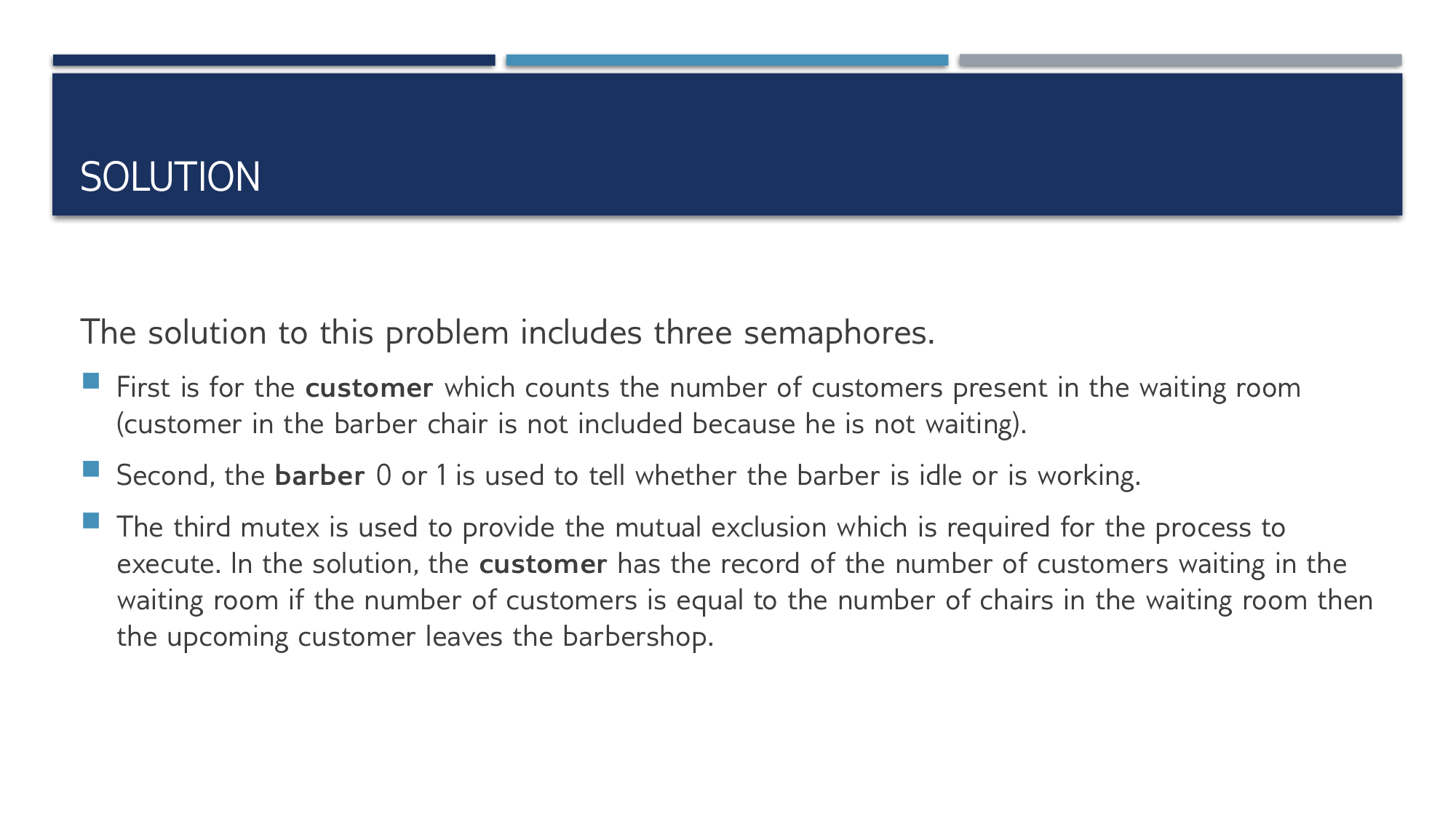

# Solution
The solution to this problem includes three semaphores.
First is for the customer which counts the number of customers present in the waiting room (customer in the barber chair is not included because he is not waiting).
Second, the barber 0 or 1 is used to tell whether the barber is idle or is working.
The third mutex is used to provide the mutual exclusion which is required for the process to execute. In the solution, the customer has the record of the number of customers waiting in the waiting room if the number of customers is equal to the number of chairs in the waiting room then the upcoming customer leaves the barbershop.